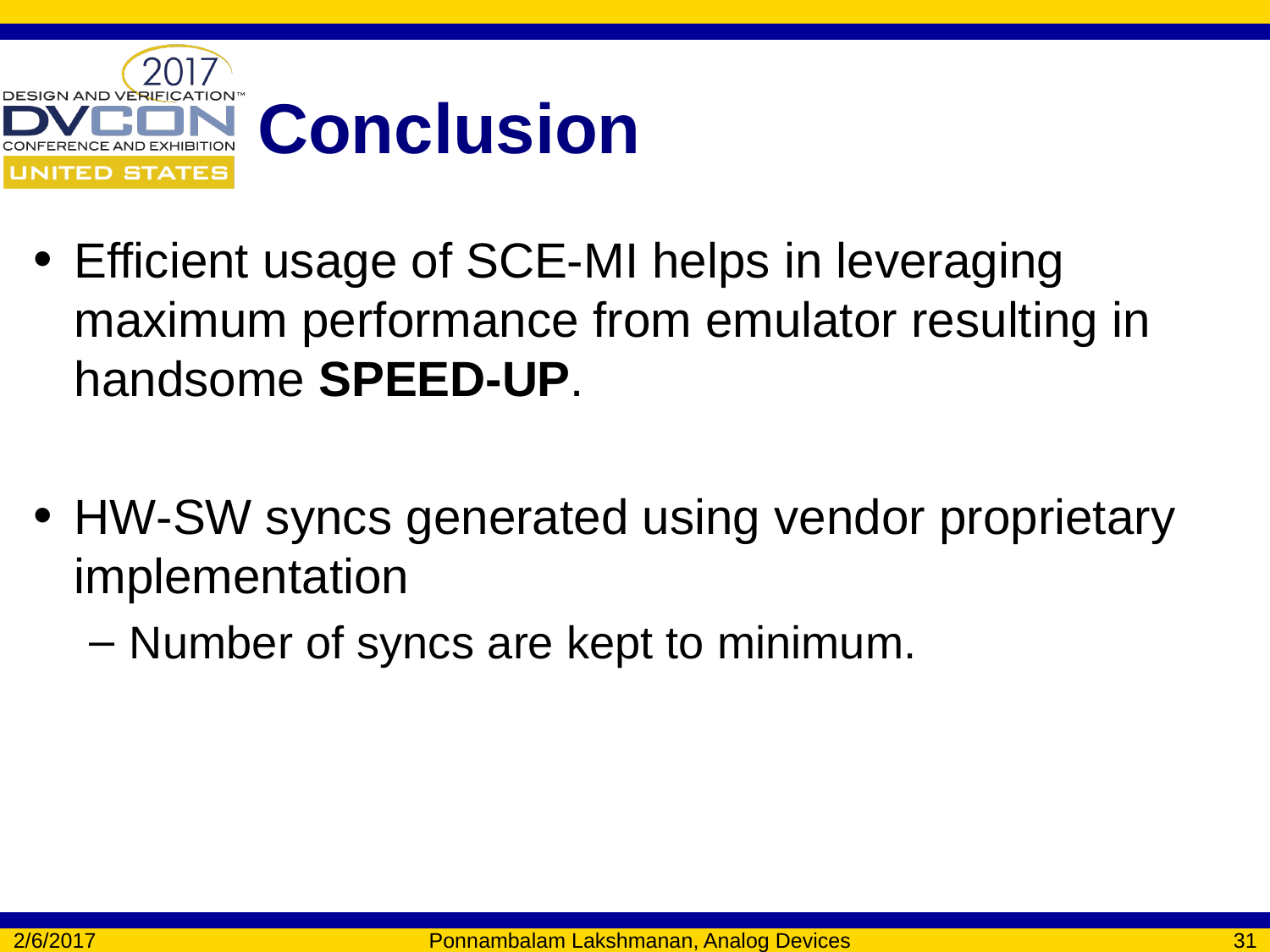

# Conclusion
Efficient usage of SCE-MI helps in leveraging maximum performance from emulator resulting in handsome SPEED-UP.

HW-SW syncs generated using vendor proprietary implementation
Number of syncs are kept to minimum.

2/6/2017
Ponnambalam Lakshmanan, Analog Devices
31